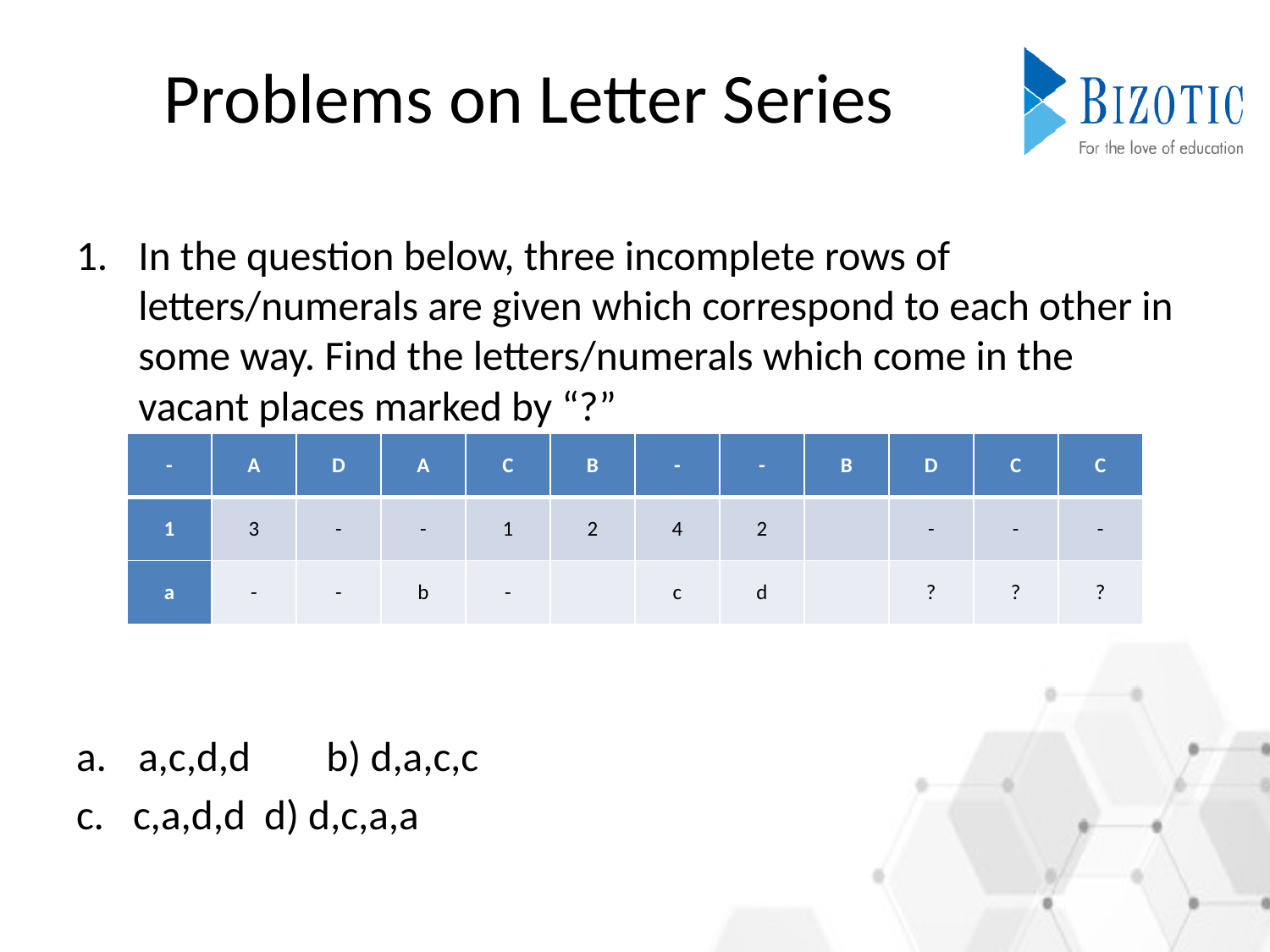

# Problems on Letter Series
In the question below, three incomplete rows of letters/numerals are given which correspond to each other in some way. Find the letters/numerals which come in the vacant places marked by “?”

a,c,d,d 		b) d,a,c,c
c.   c,a,d,d 		d) d,c,a,a
| - | A | D | A | C | B | - | - | B | D | C | C |
| --- | --- | --- | --- | --- | --- | --- | --- | --- | --- | --- | --- |
| 1 | 3 | - | - | 1 | 2 | 4 | 2 |  | - | - | - |
| a | - | - | b | - |  | c | d |  | ? | ? | ? |